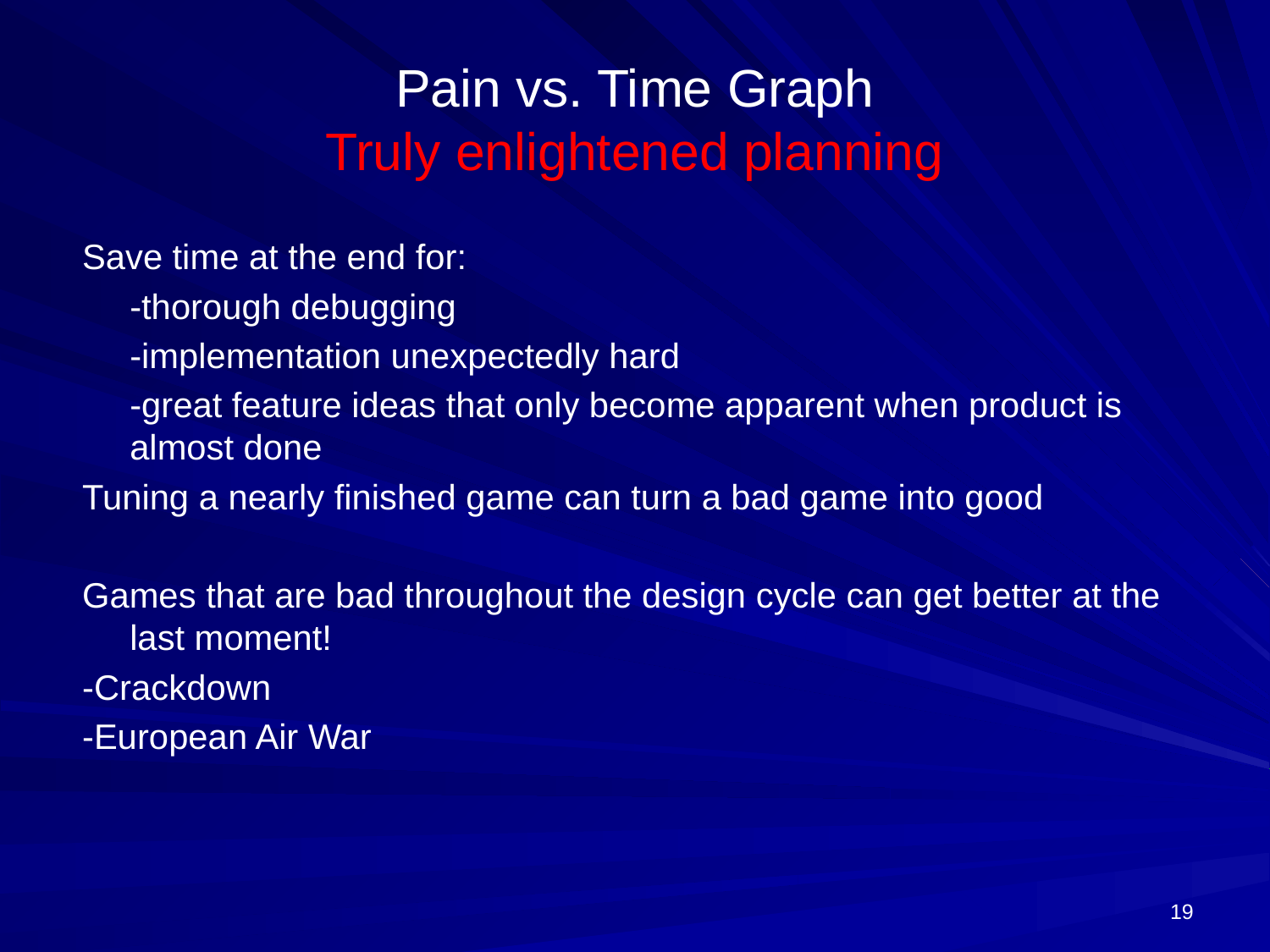

# Pain vs. Time Graph Truly enlightened planning
Save time at the end for:
	-thorough debugging
	-implementation unexpectedly hard
	-great feature ideas that only become apparent when product is almost done
Tuning a nearly finished game can turn a bad game into good

Games that are bad throughout the design cycle can get better at the last moment!
-Crackdown
-European Air War
19